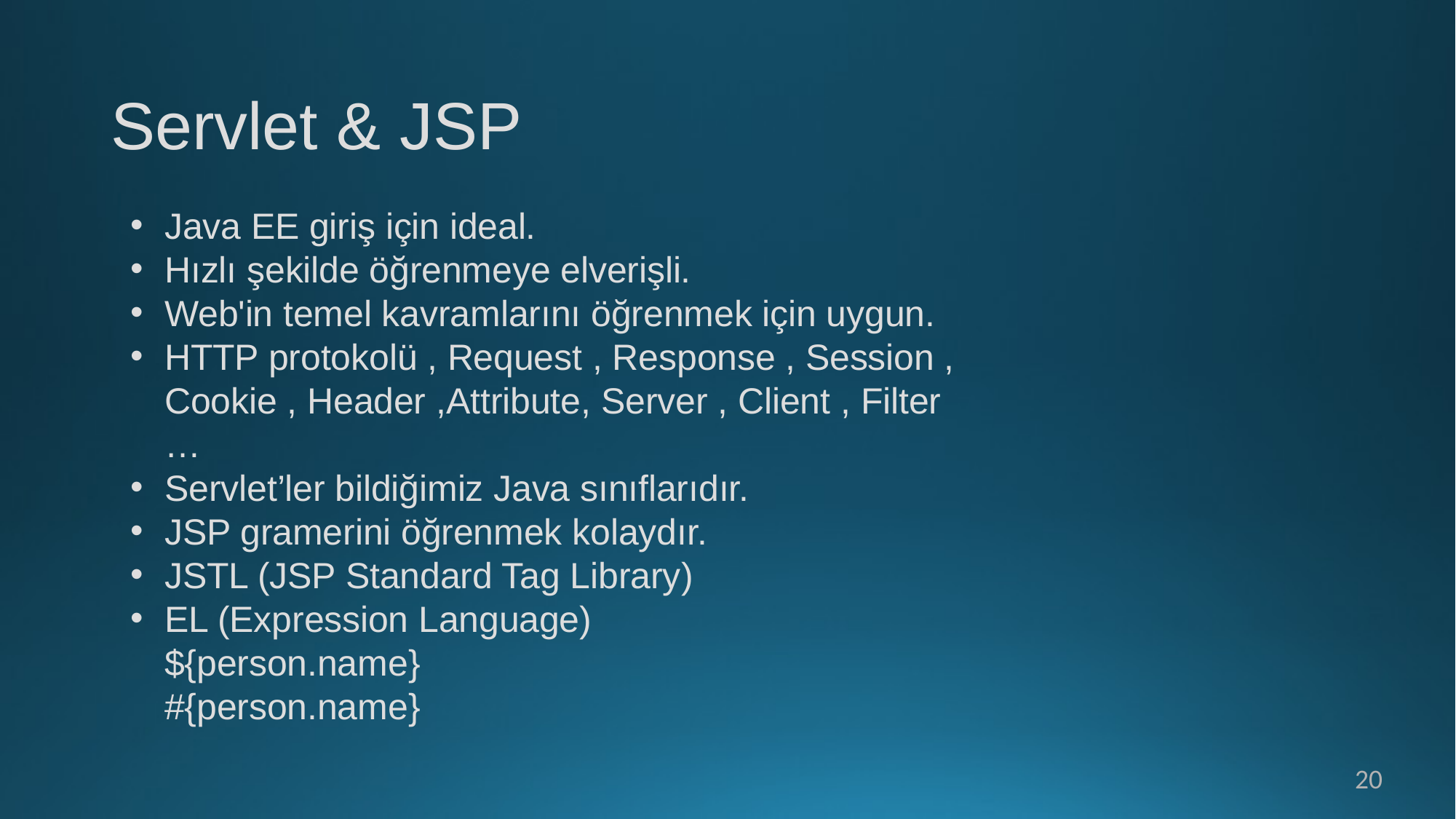

# Servlet & JSP
Java EE giriş için ideal.
Hızlı şekilde öğrenmeye elverişli.
Web'in temel kavramlarını öğrenmek için uygun.
HTTP protokolü , Request , Response , Session , Cookie , Header ,Attribute, Server , Client , Filter …
Servlet’ler bildiğimiz Java sınıflarıdır.
JSP gramerini öğrenmek kolaydır.
JSTL (JSP Standard Tag Library)
EL (Expression Language)
${person.name}
#{person.name}
20